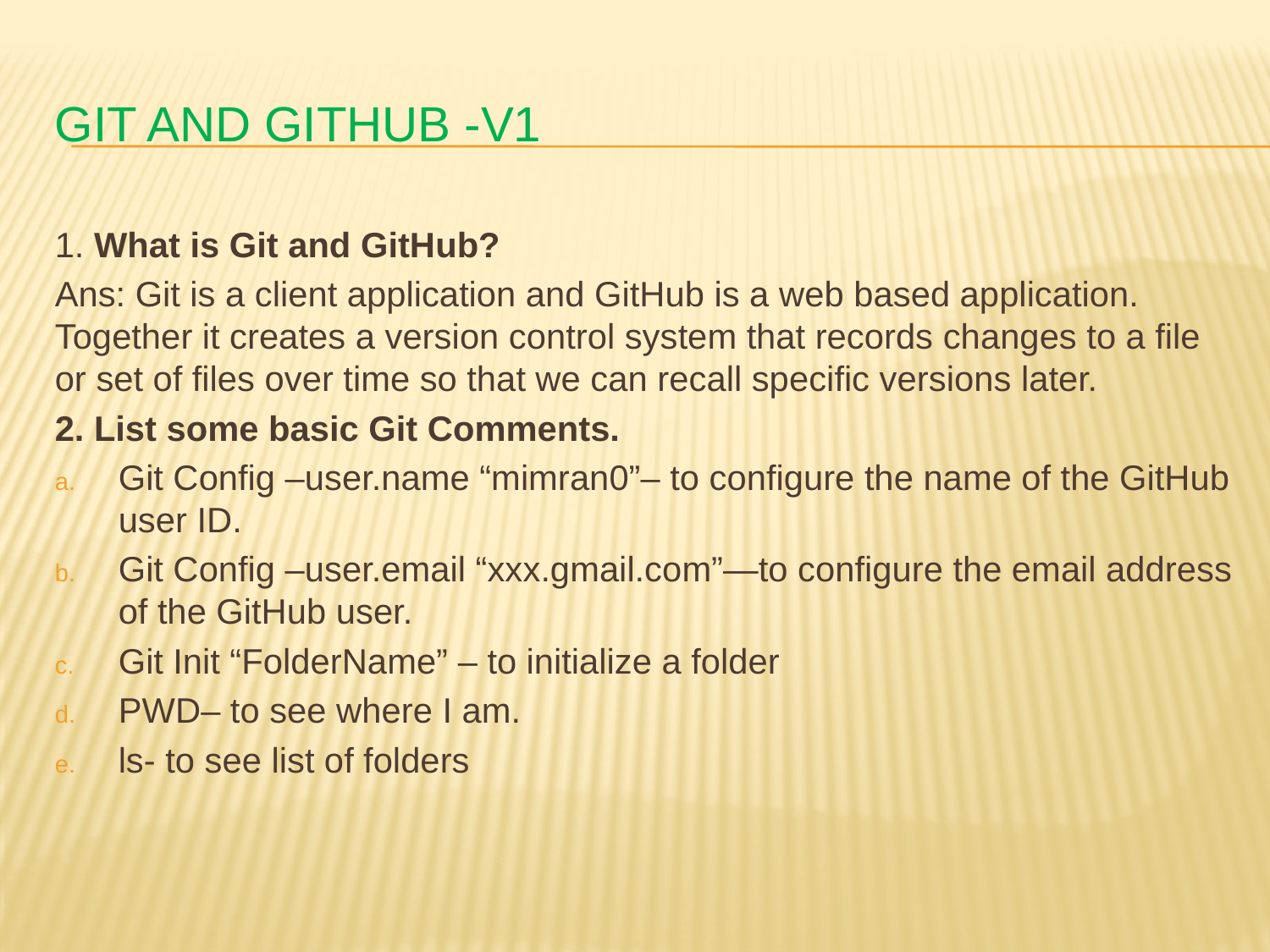

# Git and GitHub -V1
1. What is Git and GitHub?
Ans: Git is a client application and GitHub is a web based application. Together it creates a version control system that records changes to a file or set of files over time so that we can recall specific versions later.
2. List some basic Git Comments.
Git Config –user.name “mimran0”– to configure the name of the GitHub user ID.
Git Config –user.email “xxx.gmail.com”—to configure the email address of the GitHub user.
Git Init “FolderName” – to initialize a folder
PWD– to see where I am.
ls- to see list of folders